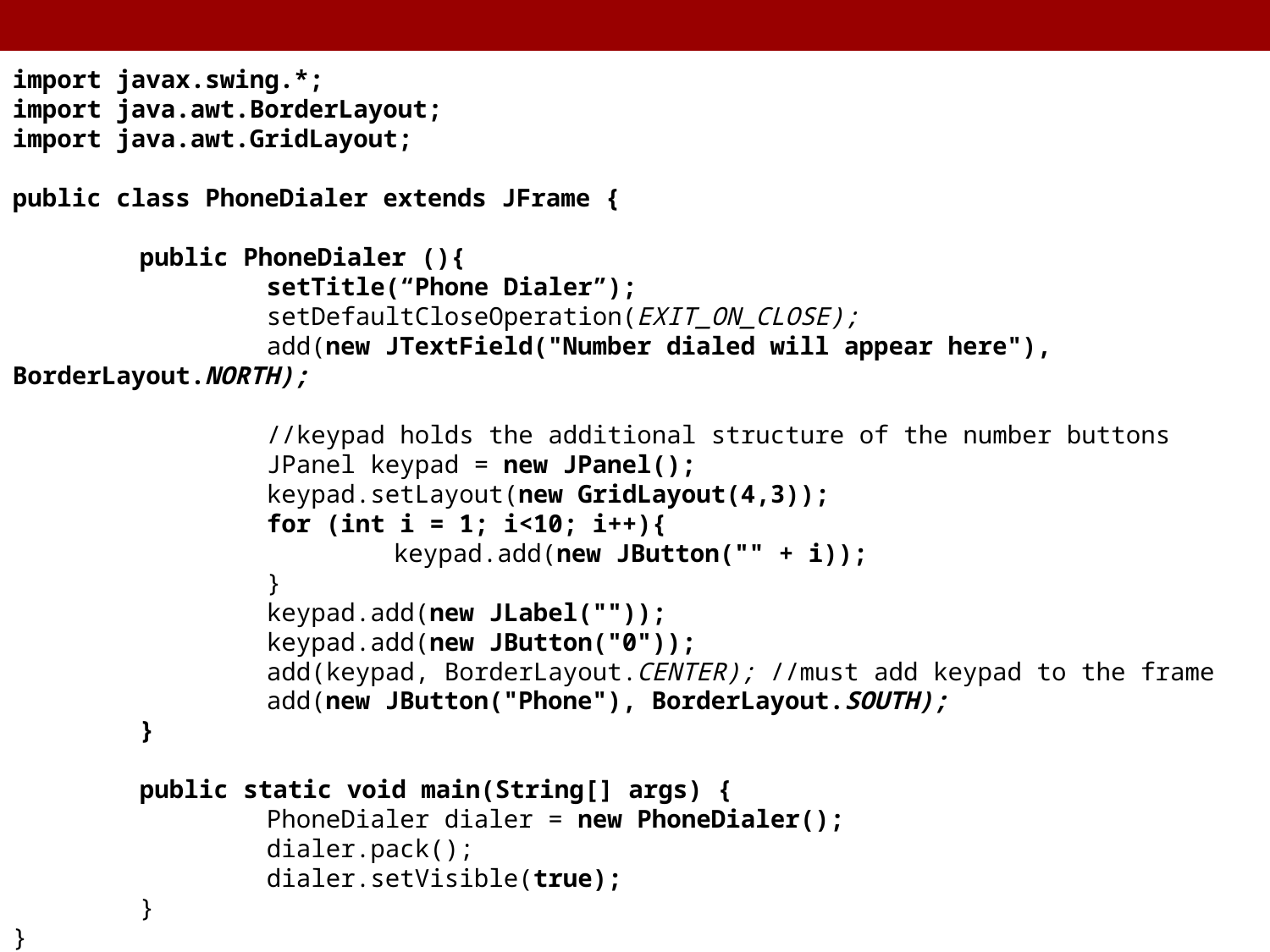

import javax.swing.*;
import java.awt.BorderLayout;
import java.awt.GridLayout;

public class PhoneDialer extends JFrame {

	public PhoneDialer (){
		setTitle(“Phone Dialer”);
		setDefaultCloseOperation(EXIT_ON_CLOSE);
		add(new JTextField("Number dialed will appear here"), BorderLayout.NORTH);

		//keypad holds the additional structure of the number buttons
		JPanel keypad = new JPanel();
		keypad.setLayout(new GridLayout(4,3));
		for (int i = 1; i<10; i++){
			keypad.add(new JButton("" + i));
		}
		keypad.add(new JLabel(""));
		keypad.add(new JButton("0"));
		add(keypad, BorderLayout.CENTER); //must add keypad to the frame
		add(new JButton("Phone"), BorderLayout.SOUTH);
	}

	public static void main(String[] args) {
		PhoneDialer dialer = new PhoneDialer();
		dialer.pack();
		dialer.setVisible(true);
	}
}